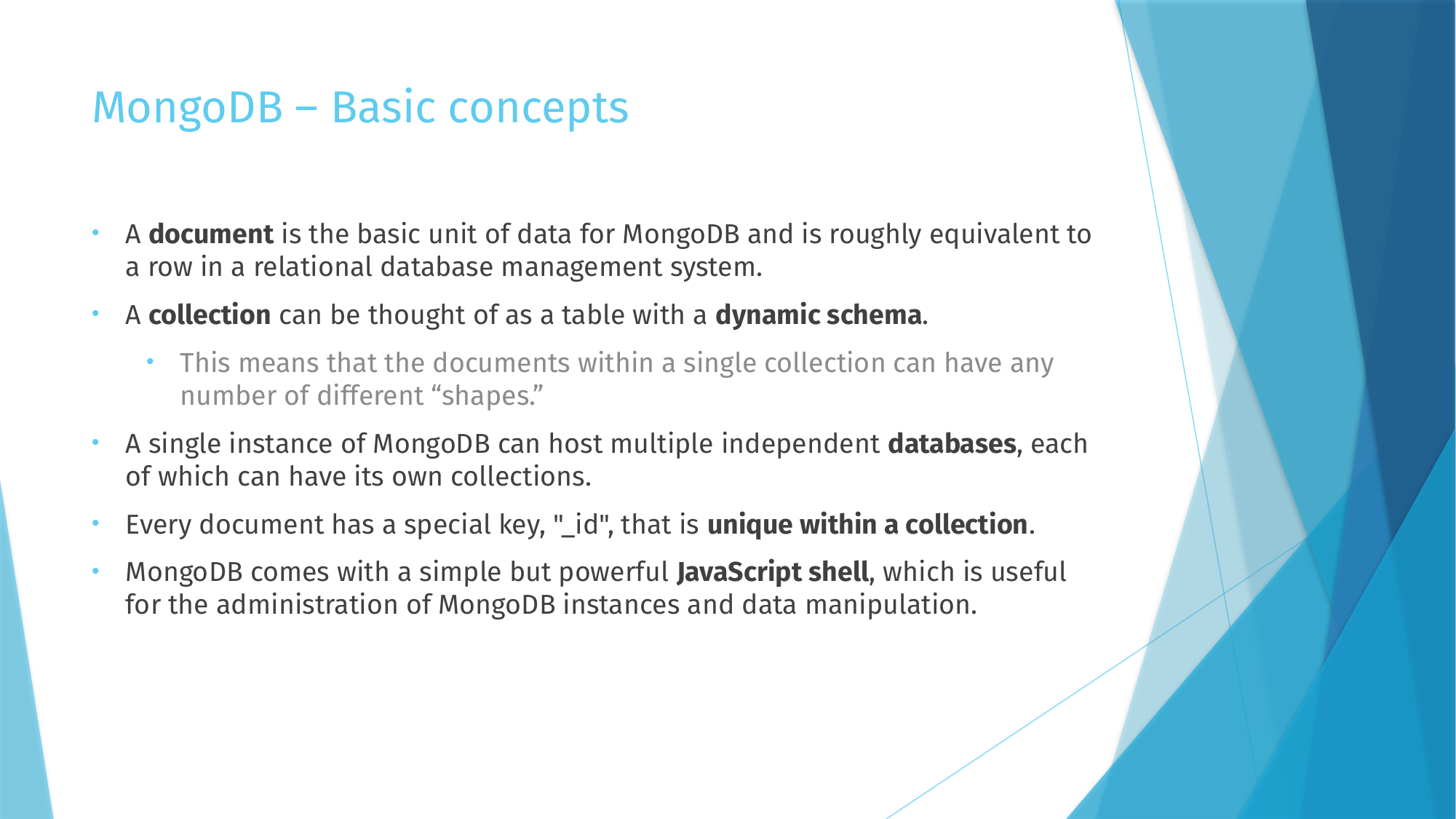

# MongoDB – Basic concepts
A document is the basic unit of data for MongoDB and is roughly equivalent to a row in a relational database management system.
A collection can be thought of as a table with a dynamic schema.
This means that the documents within a single collection can have any number of different “shapes.”
A single instance of MongoDB can host multiple independent databases, each of which can have its own collections.
Every document has a special key, "_id", that is unique within a collection.
MongoDB comes with a simple but powerful JavaScript shell, which is useful for the administration of MongoDB instances and data manipulation.